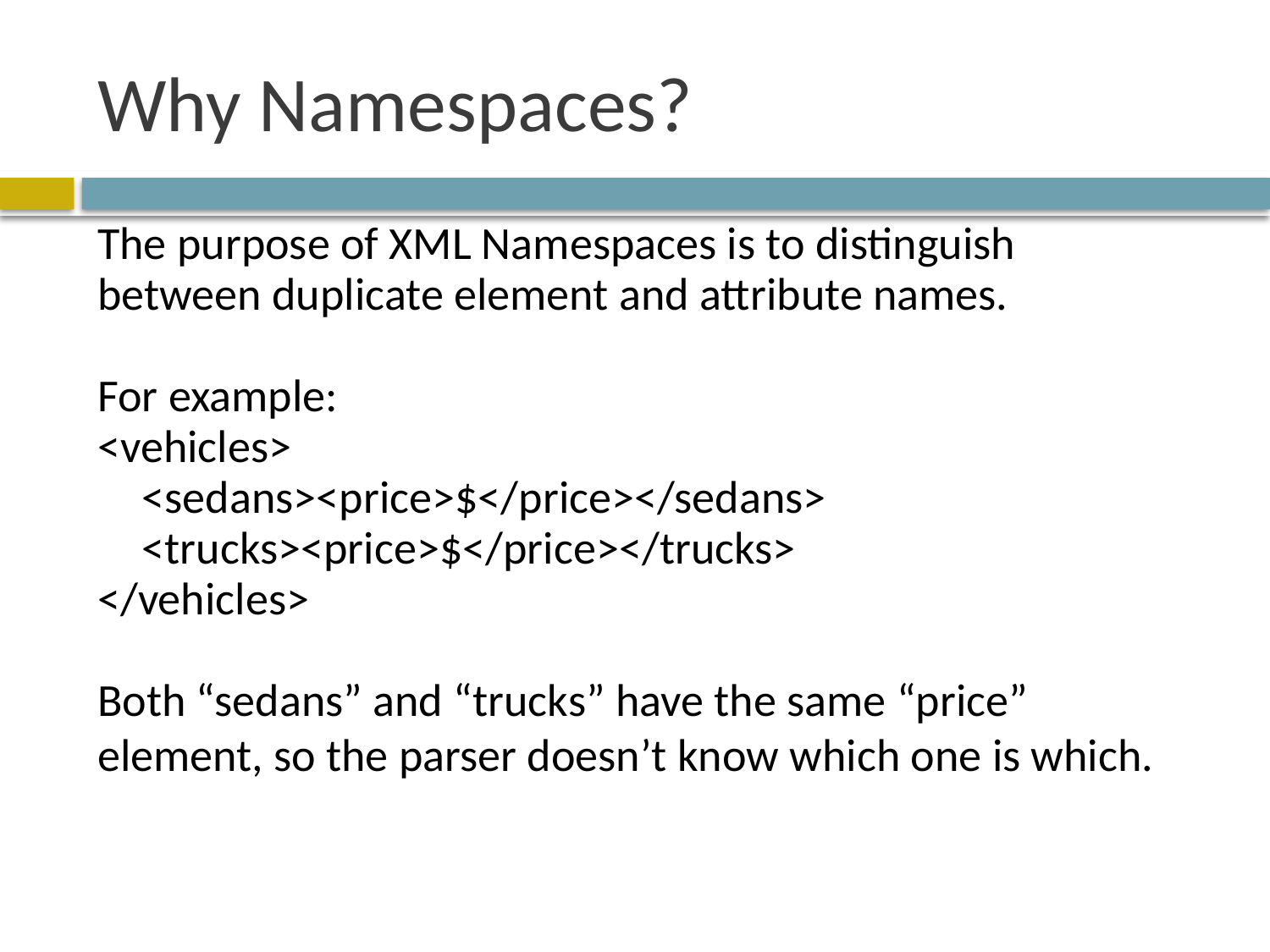

# Why Namespaces?
The purpose of XML Namespaces is to distinguish
between duplicate element and attribute names.

For example:
<vehicles>
	<sedans><price>$</price></sedans>
	<trucks><price>$</price></trucks>
</vehicles>

Both “sedans” and “trucks” have the same “price”
element, so the parser doesn’t know which one is which.